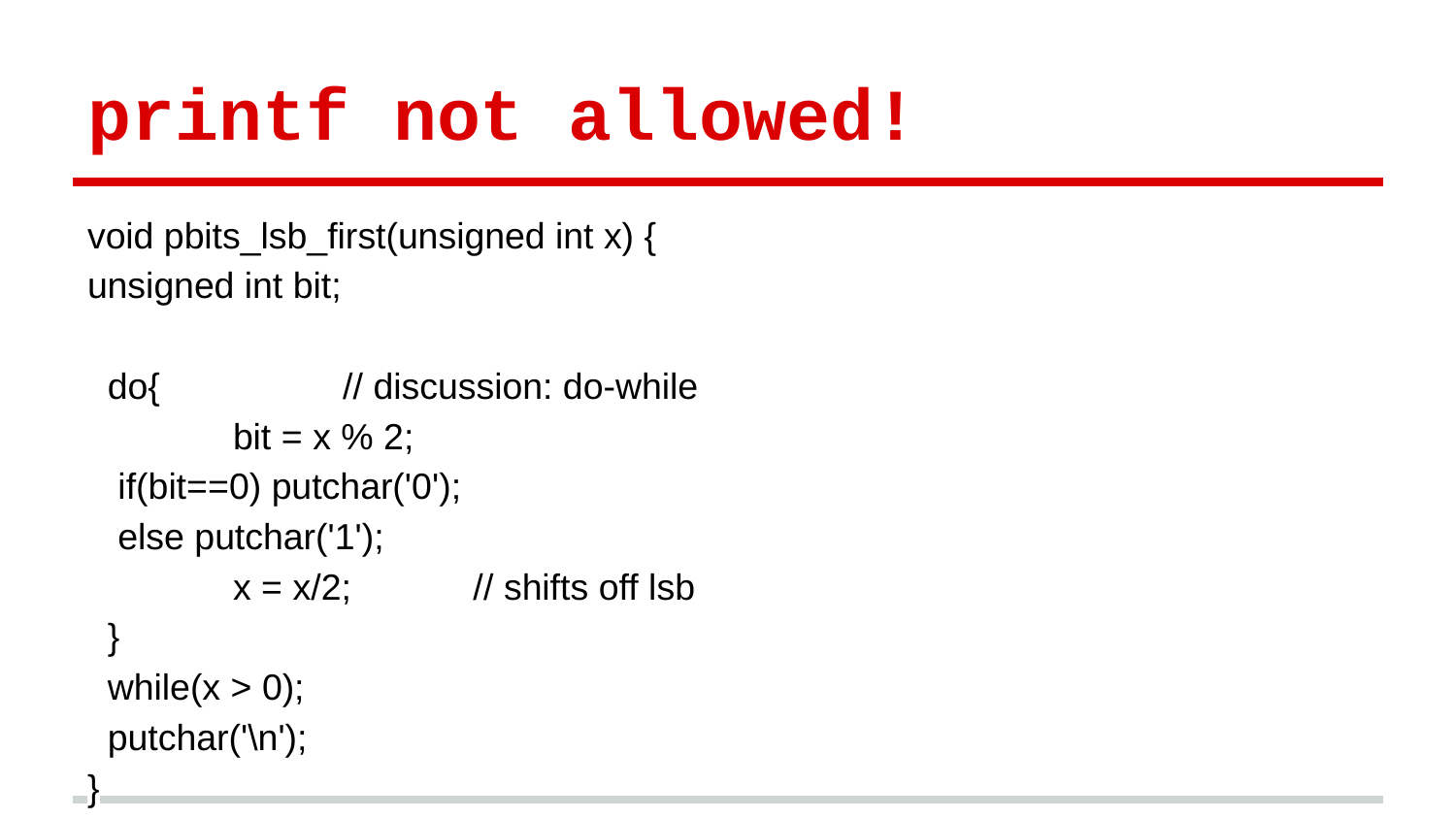

# printf not allowed!
void pbits_lsb_first(unsigned int x) {
unsigned int bit;
  do{                  // discussion: do-while
	bit = x % 2;
   if(bit==0) putchar('0');
   else putchar('1');
	x = x/2;            // shifts off lsb
  }
  while(x > 0);
  putchar('\n');
}